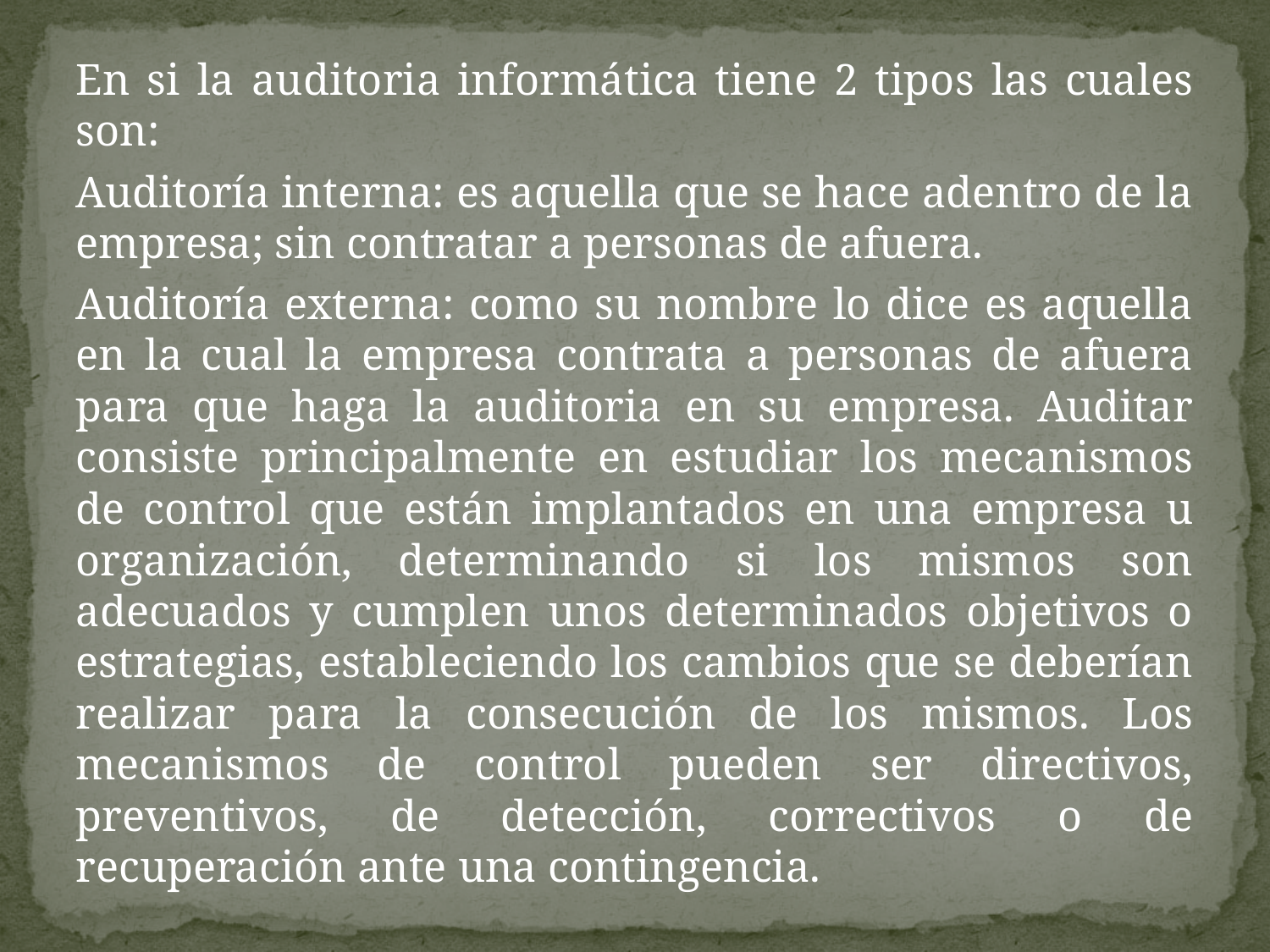

En si la auditoria informática tiene 2 tipos las cuales son:
Auditoría interna: es aquella que se hace adentro de la empresa; sin contratar a personas de afuera.
Auditoría externa: como su nombre lo dice es aquella en la cual la empresa contrata a personas de afuera para que haga la auditoria en su empresa. Auditar consiste principalmente en estudiar los mecanismos de control que están implantados en una empresa u organización, determinando si los mismos son adecuados y cumplen unos determinados objetivos o estrategias, estableciendo los cambios que se deberían realizar para la consecución de los mismos. Los mecanismos de control pueden ser directivos, preventivos, de detección, correctivos o de recuperación ante una contingencia.